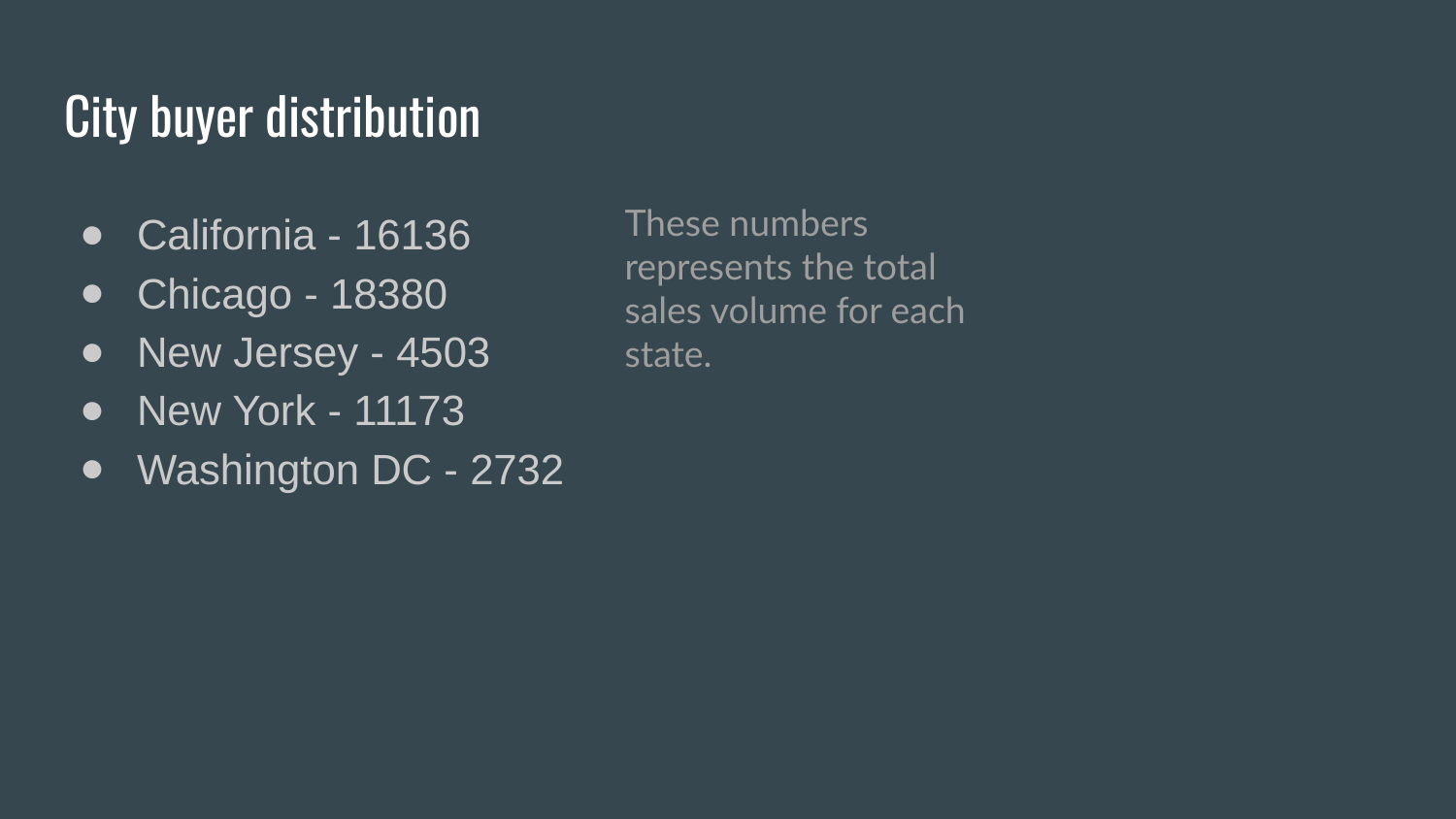

# City buyer distribution
California - 16136
Chicago - 18380
New Jersey - 4503
New York - 11173
Washington DC - 2732
These numbers represents the total sales volume for each state.